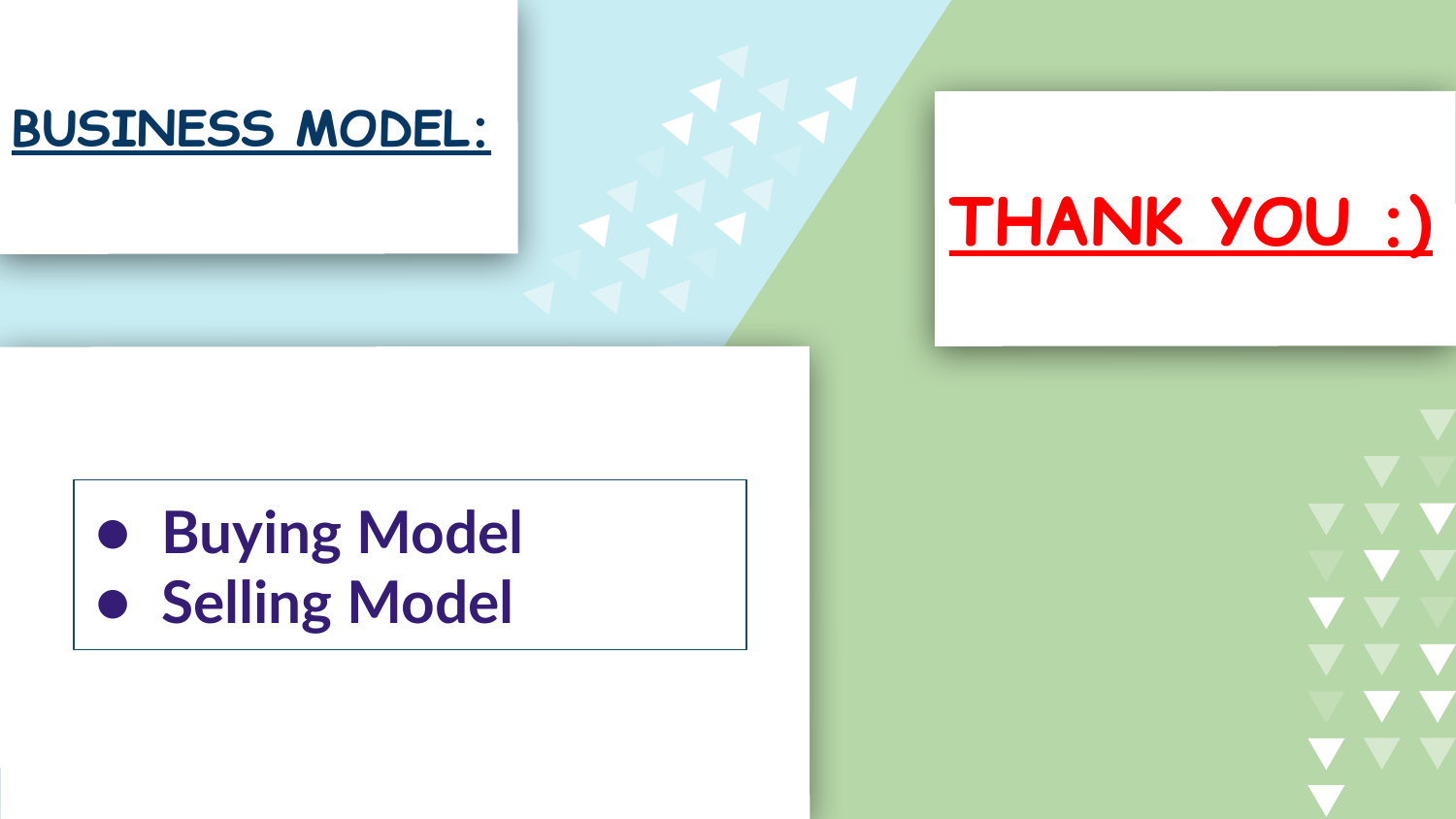

BUSINESS MODEL:

THANK YOU :)

Buying Model
Selling Model